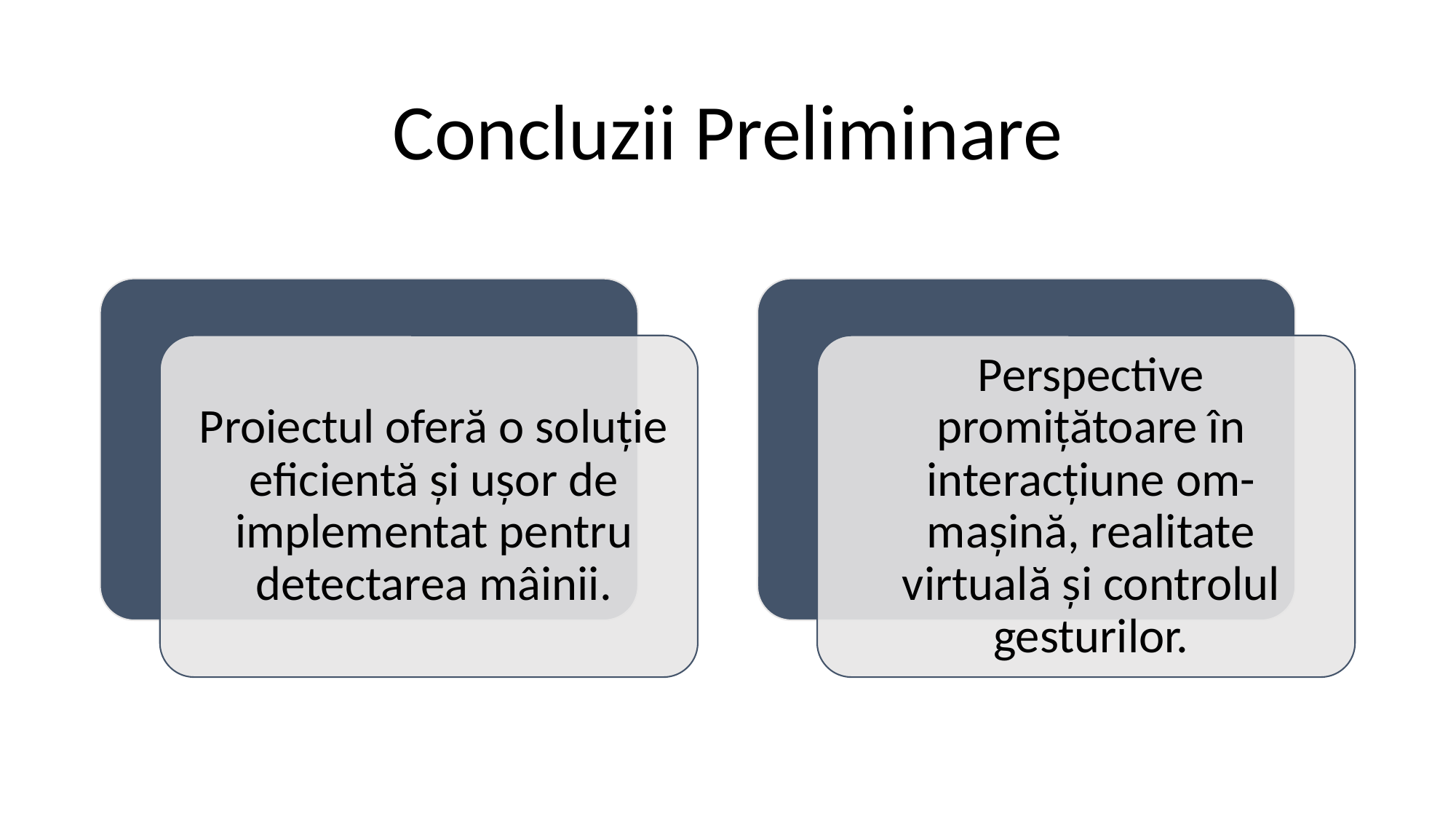

# Concluzii Preliminare
Proiectul oferă o soluție eficientă și ușor de implementat pentru detectarea mâinii.
Perspective promițătoare în interacțiune om-mașină, realitate virtuală și controlul gesturilor.